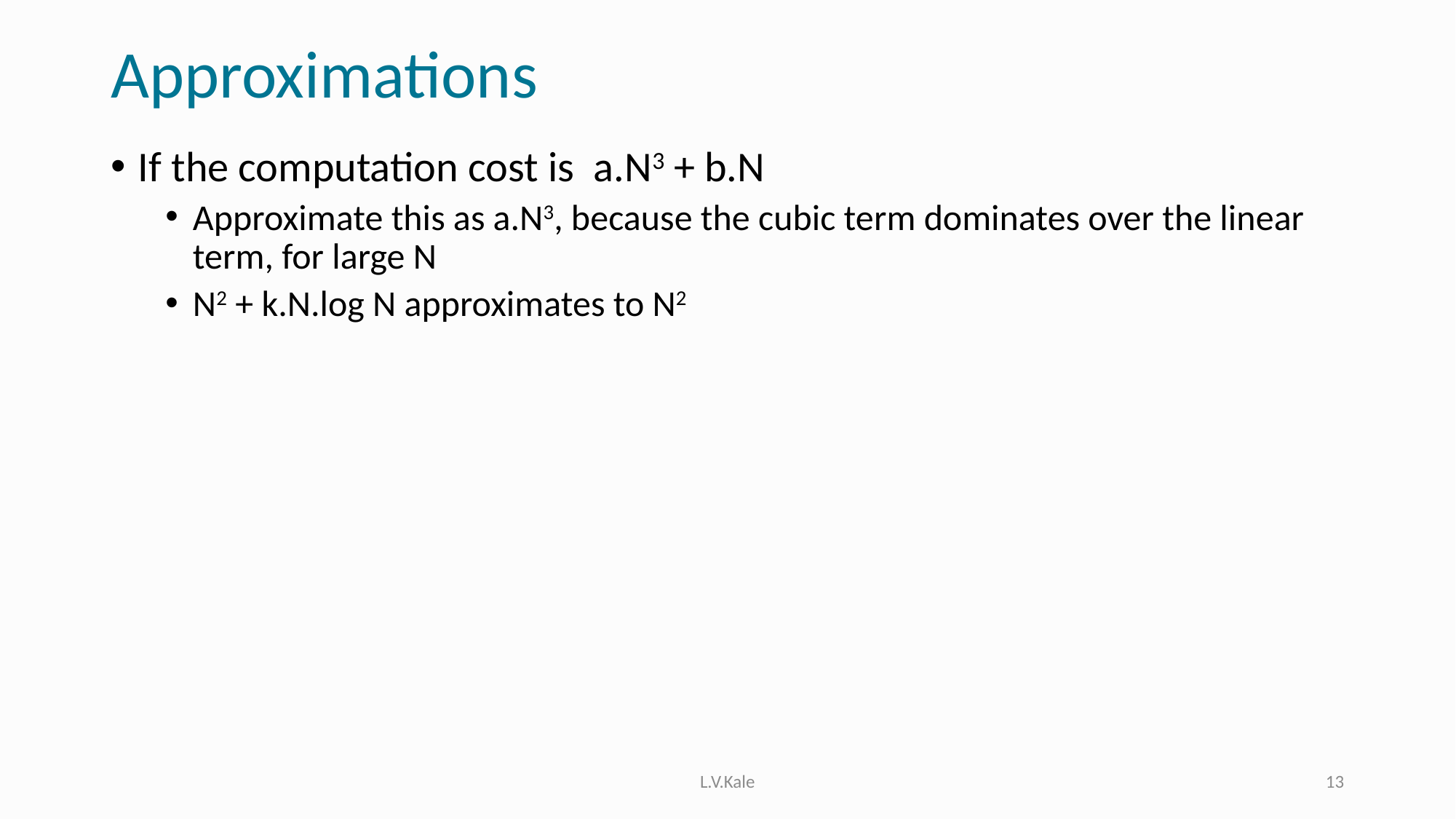

# Approximations
If the computation cost is  a.N3 + b.N
Approximate this as a.N3, because the cubic term dominates over the linear term, for large N
N2 + k.N.log N approximates to N2

L.V.Kale
13